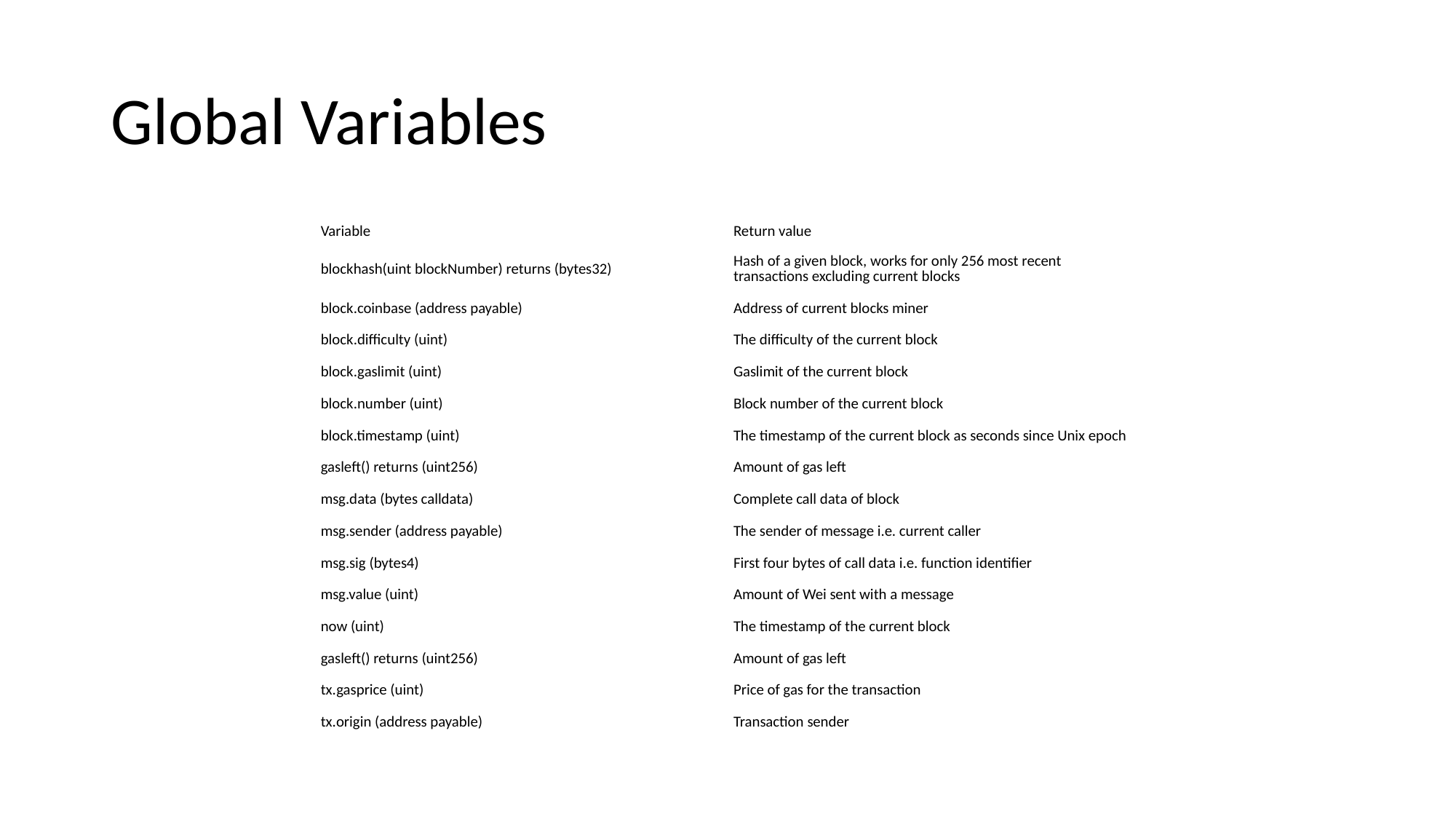

# Global Variables
| Variable | Return value |
| --- | --- |
| blockhash(uint blockNumber) returns (bytes32) | Hash of a given block, works for only 256 most recent transactions excluding current blocks |
| block.coinbase (address payable) | Address of current blocks miner |
| block.difficulty (uint) | The difficulty of the current block |
| block.gaslimit (uint) | Gaslimit of the current block |
| block.number (uint) | Block number of the current block |
| block.timestamp (uint) | The timestamp of the current block as seconds since Unix epoch |
| gasleft() returns (uint256) | Amount of gas left |
| msg.data (bytes calldata) | Complete call data of block |
| msg.sender (address payable) | The sender of message i.e. current caller |
| msg.sig (bytes4) | First four bytes of call data i.e. function identifier |
| msg.value (uint) | Amount of Wei sent with a message |
| now (uint) | The timestamp of the current block |
| gasleft() returns (uint256) | Amount of gas left |
| tx.gasprice (uint) | Price of gas for the transaction |
| tx.origin (address payable) | Transaction sender |